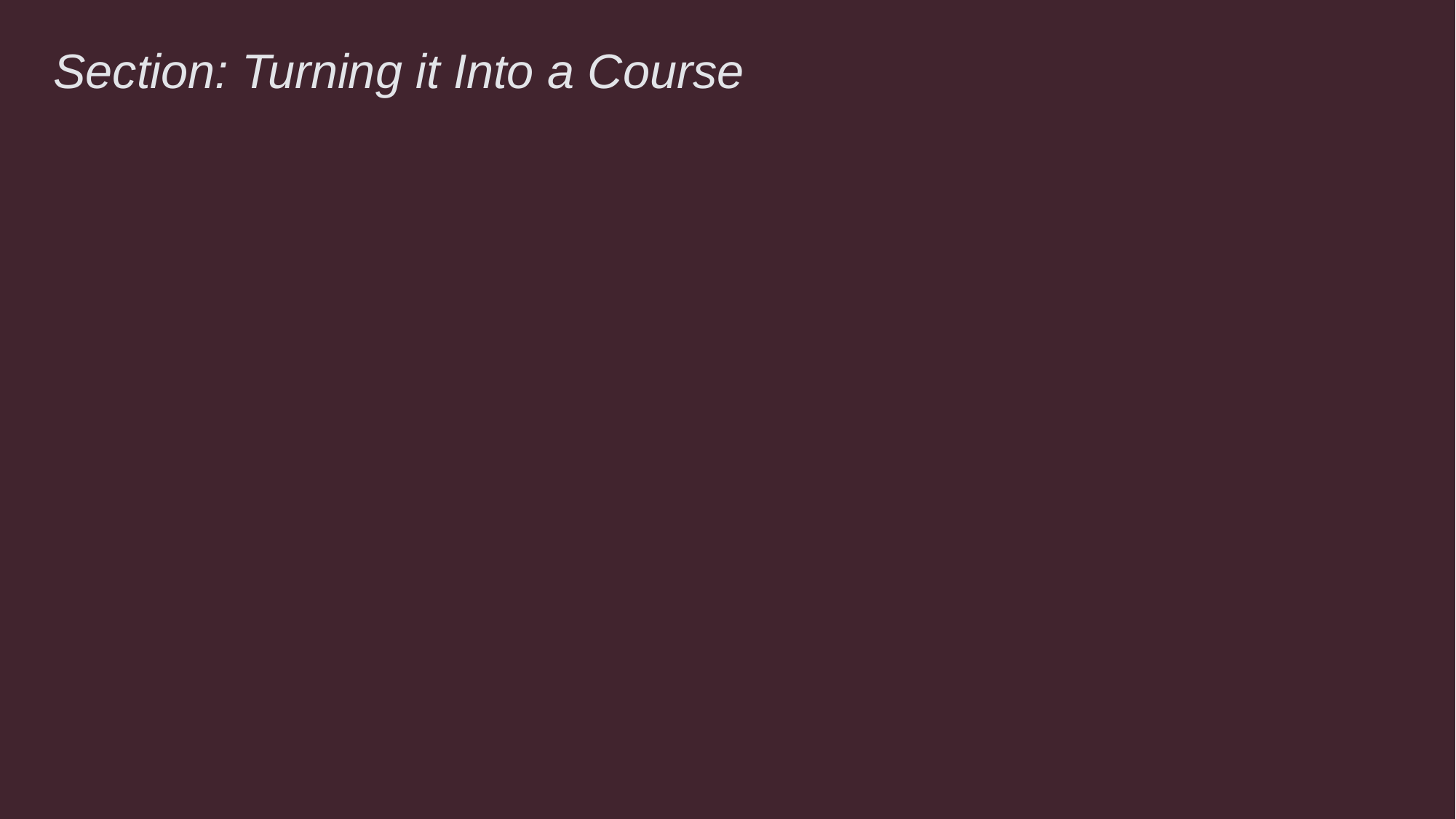

# Section: Turning it Into a Course